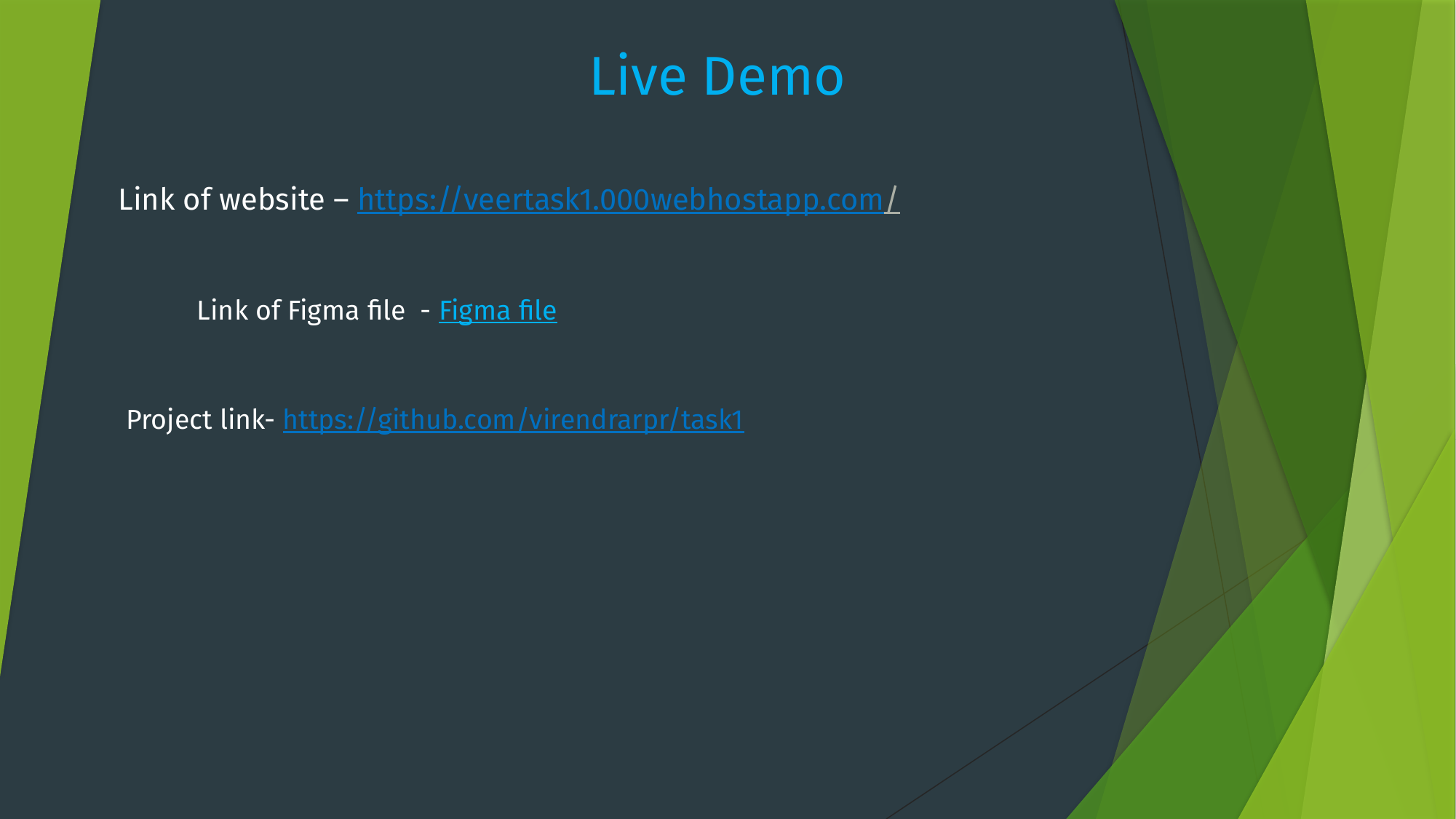

Live Demo
Link of website – https://veertask1.000webhostapp.com/
Link of Figma file  - Figma file
Project link- https://github.com/virendrarpr/task1